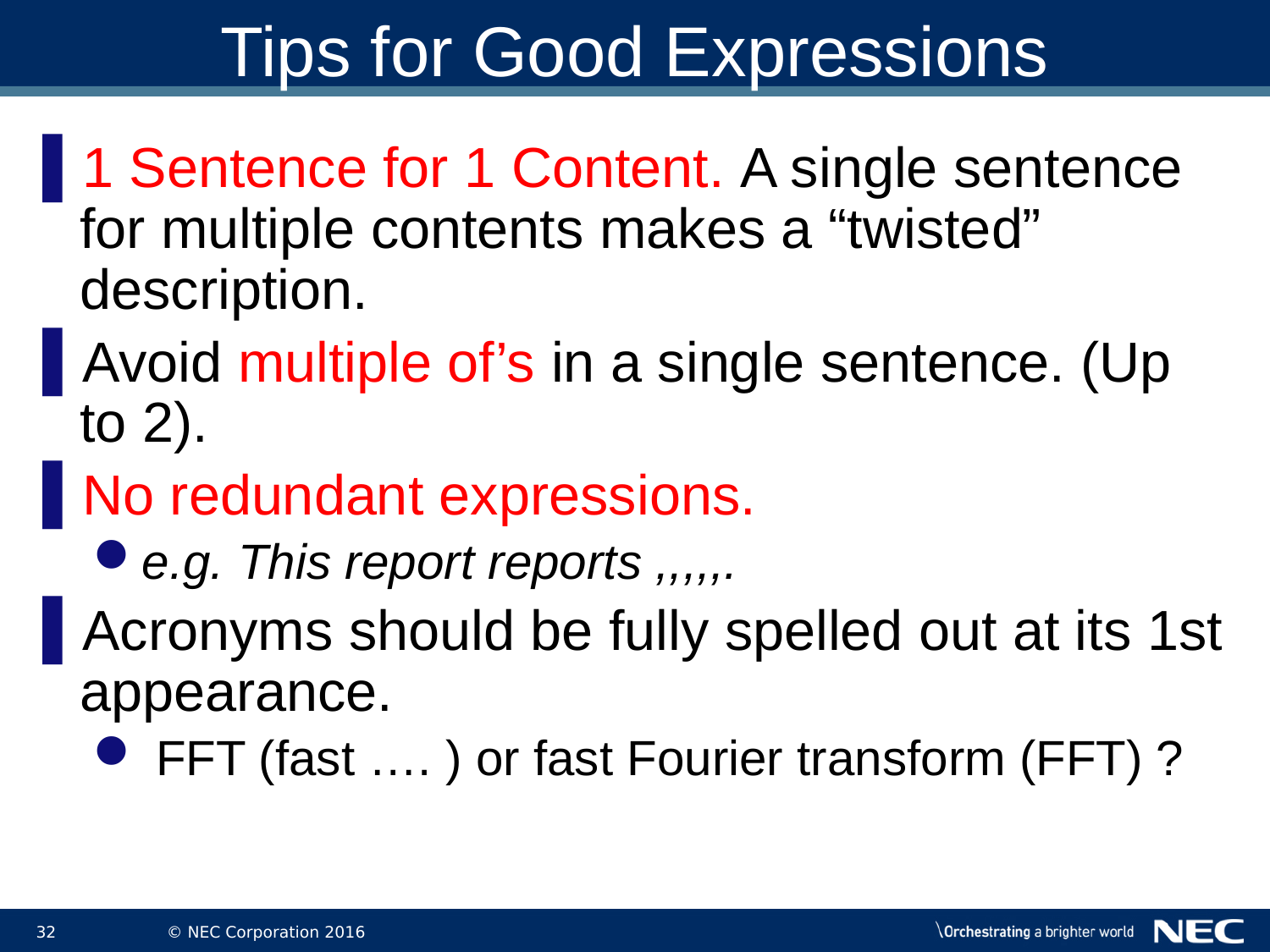

# Tips for Good Expressions
1 Sentence for 1 Content. A single sentence for multiple contents makes a “twisted” description.
Avoid multiple of’s in a single sentence. (Up to 2).
No redundant expressions.
e.g. This report reports ,,,,,.
Acronyms should be fully spelled out at its 1st appearance.
 FFT (fast …. ) or fast Fourier transform (FFT) ?